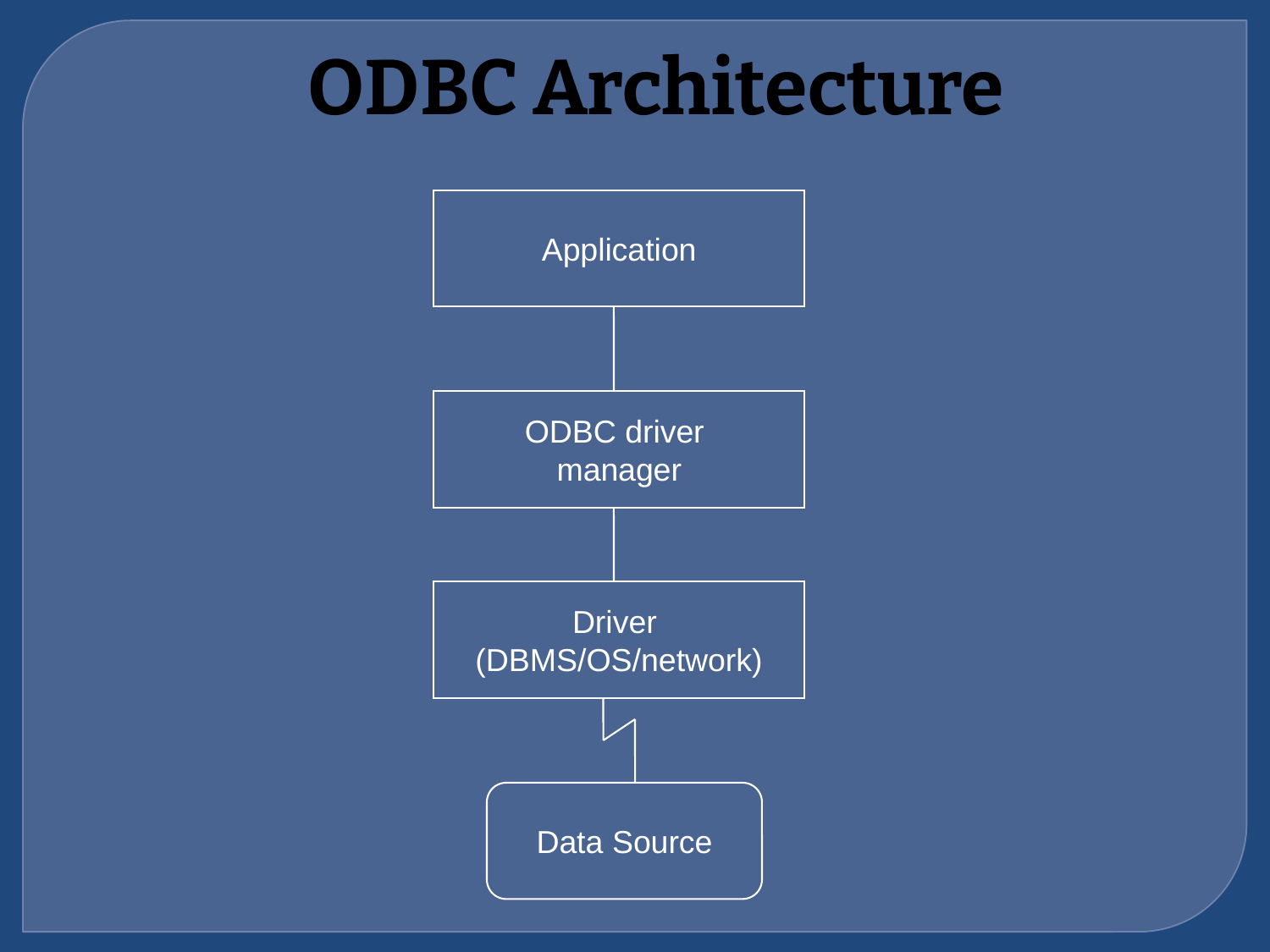

ODBC Architecture
Application

ODBC driver
manager

Driver
(DBMS/OS/network)

Data Source